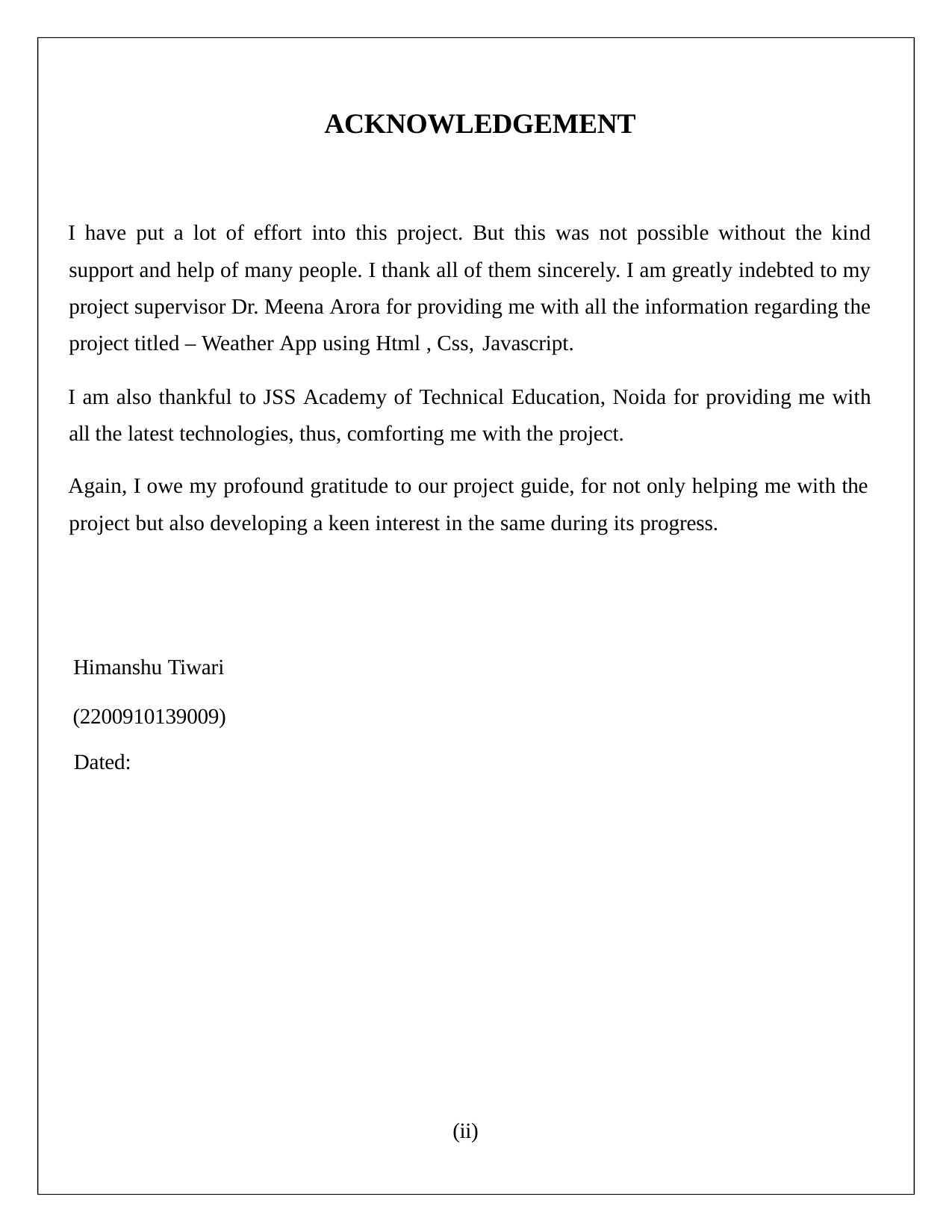

ACKNOWLEDGEMENT
I have put a lot of effort into this project. But this was not possible without the kind support and help of many people. I thank all of them sincerely. I am greatly indebted to my project supervisor Dr. Meena Arora for providing me with all the information regarding the project titled – Weather App using Html , Css, Javascript.
I am also thankful to JSS Academy of Technical Education, Noida for providing me with all the latest technologies, thus, comforting me with the project.
Again, I owe my profound gratitude to our project guide, for not only helping me with the project but also developing a keen interest in the same during its progress.
Himanshu Tiwari
(2200910139009)
Dated:
(ii)